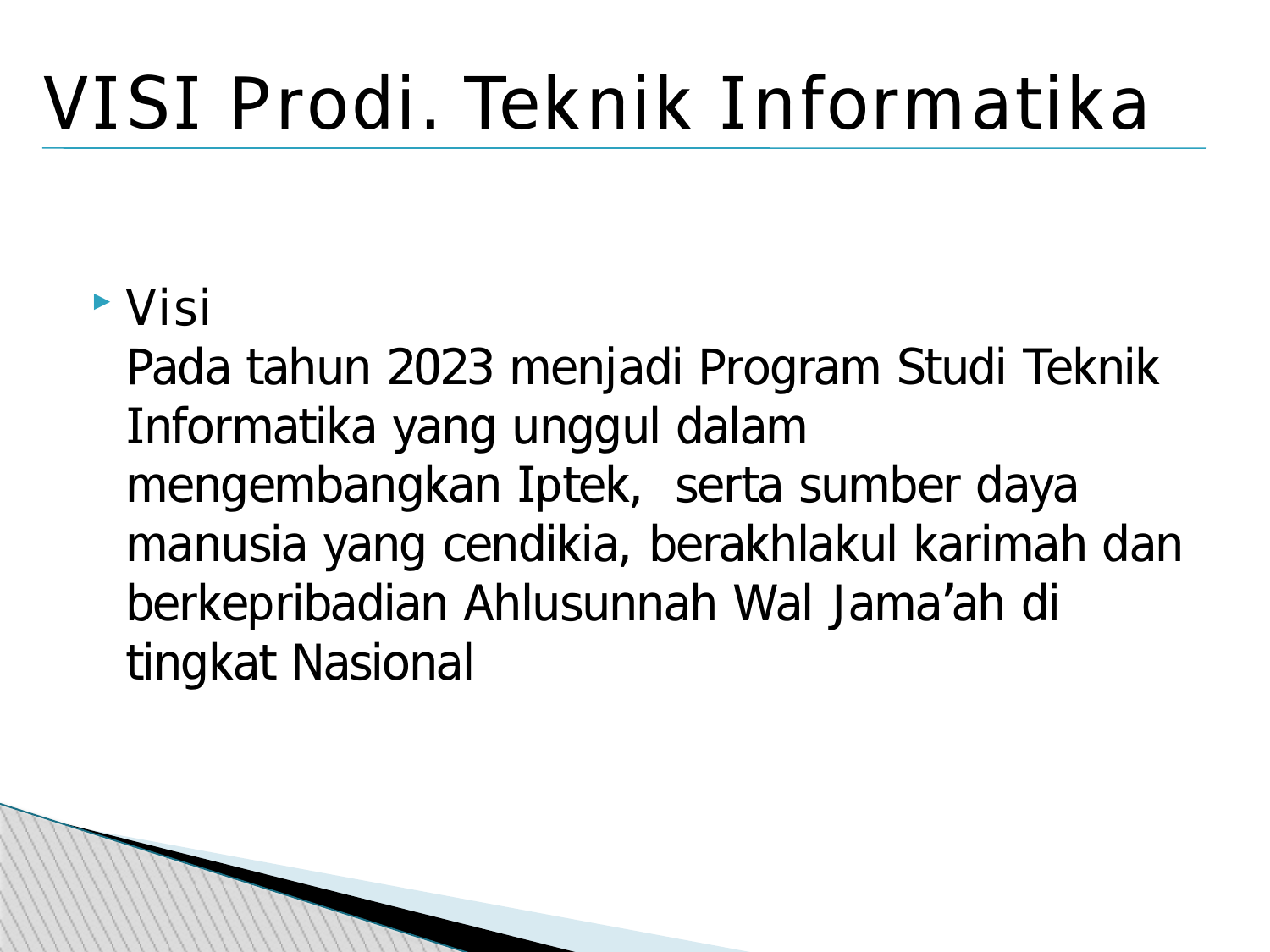

# VISI Prodi. Teknik Informatika

Visi
Pada tahun 2023 menjadi Program Studi Teknik Informatika yang unggul dalam mengembangkan Iptek,  serta sumber daya manusia yang cendikia, berakhlakul karimah dan berkepribadian Ahlusunnah Wal Jama’ah di tingkat Nasional